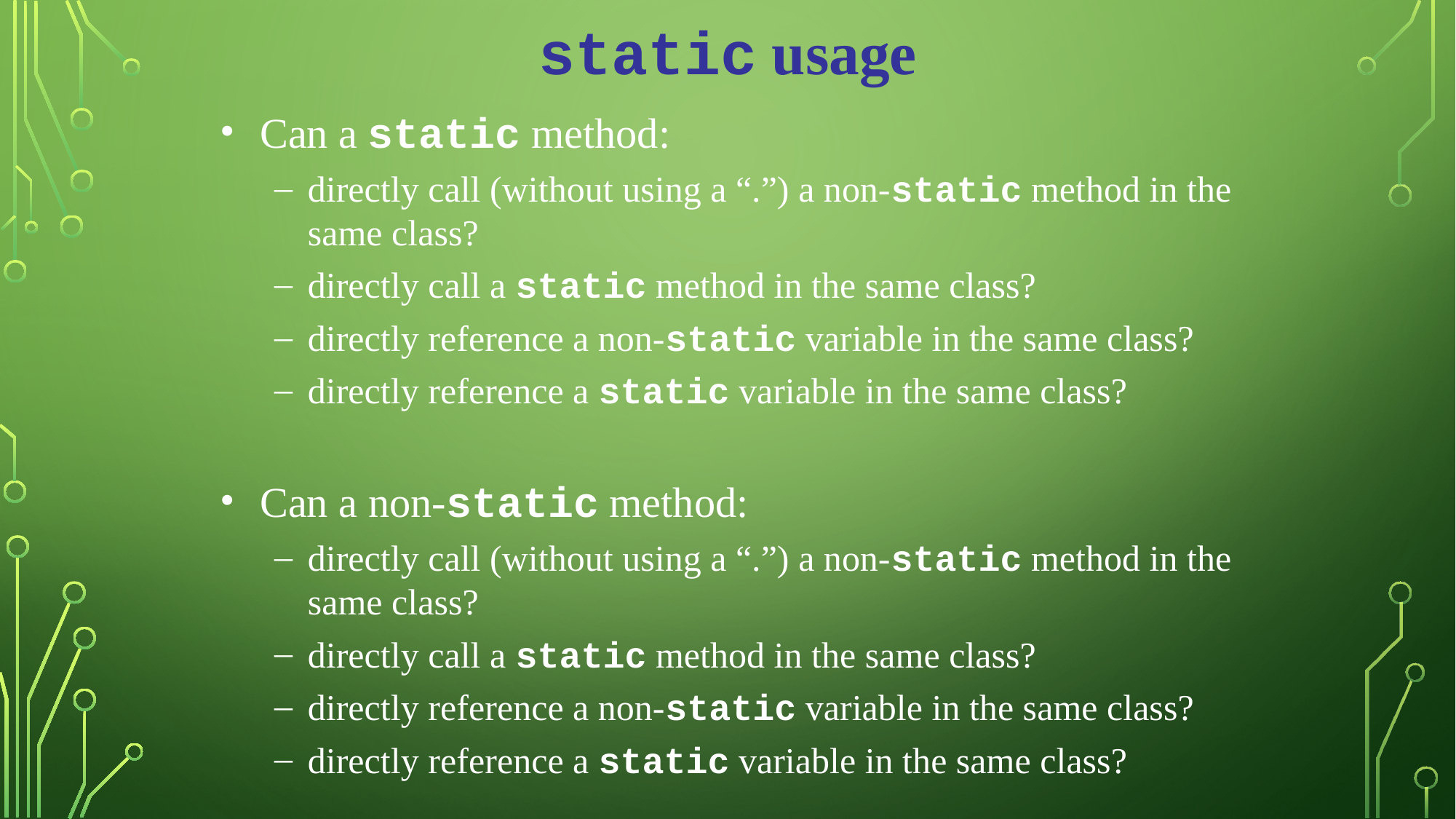

static usage
Can a static method:
directly call (without using a “.”) a non-static method in the same class?
directly call a static method in the same class?
directly reference a non-static variable in the same class?
directly reference a static variable in the same class?

Can a non-static method:
directly call (without using a “.”) a non-static method in the same class?
directly call a static method in the same class?
directly reference a non-static variable in the same class?
directly reference a static variable in the same class?